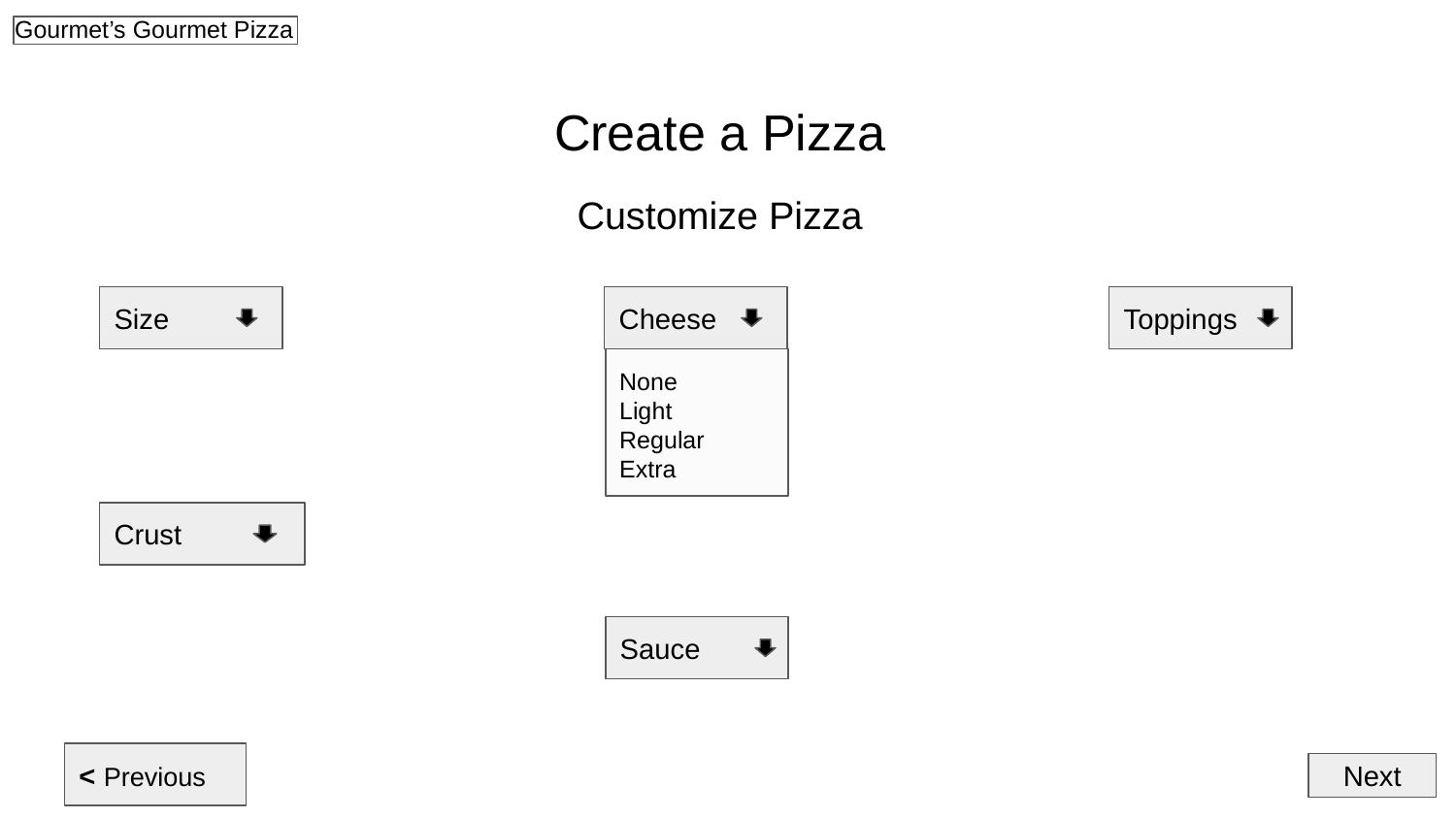

Create a Pizza
Customize Pizza
Size

Cheese

Toppings

None
Light
Regular
Extra
Crust

Sauce

< Previous

Next